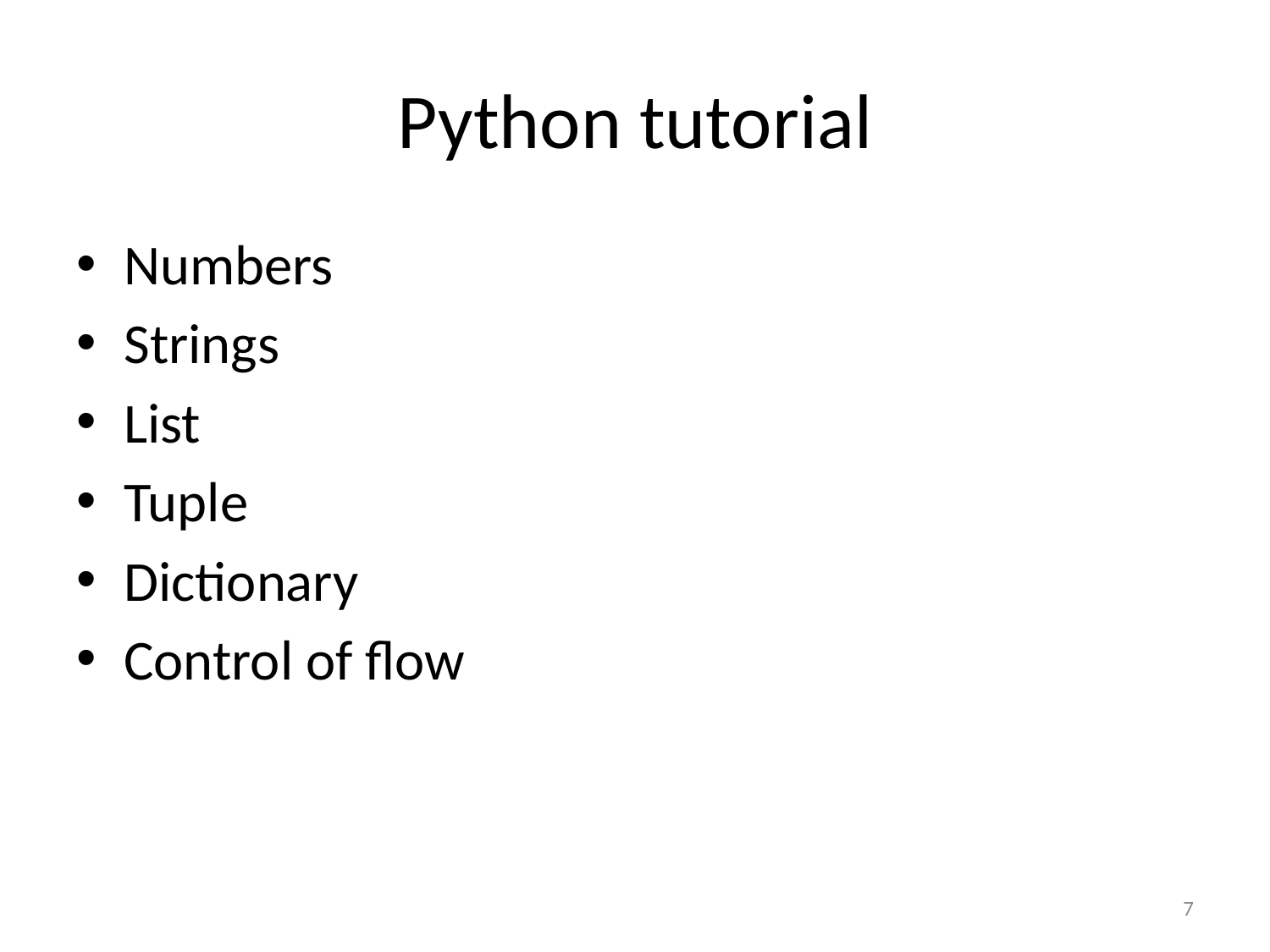

# Python tutorial
Numbers
Strings
List
Tuple
Dictionary
Control of flow

7